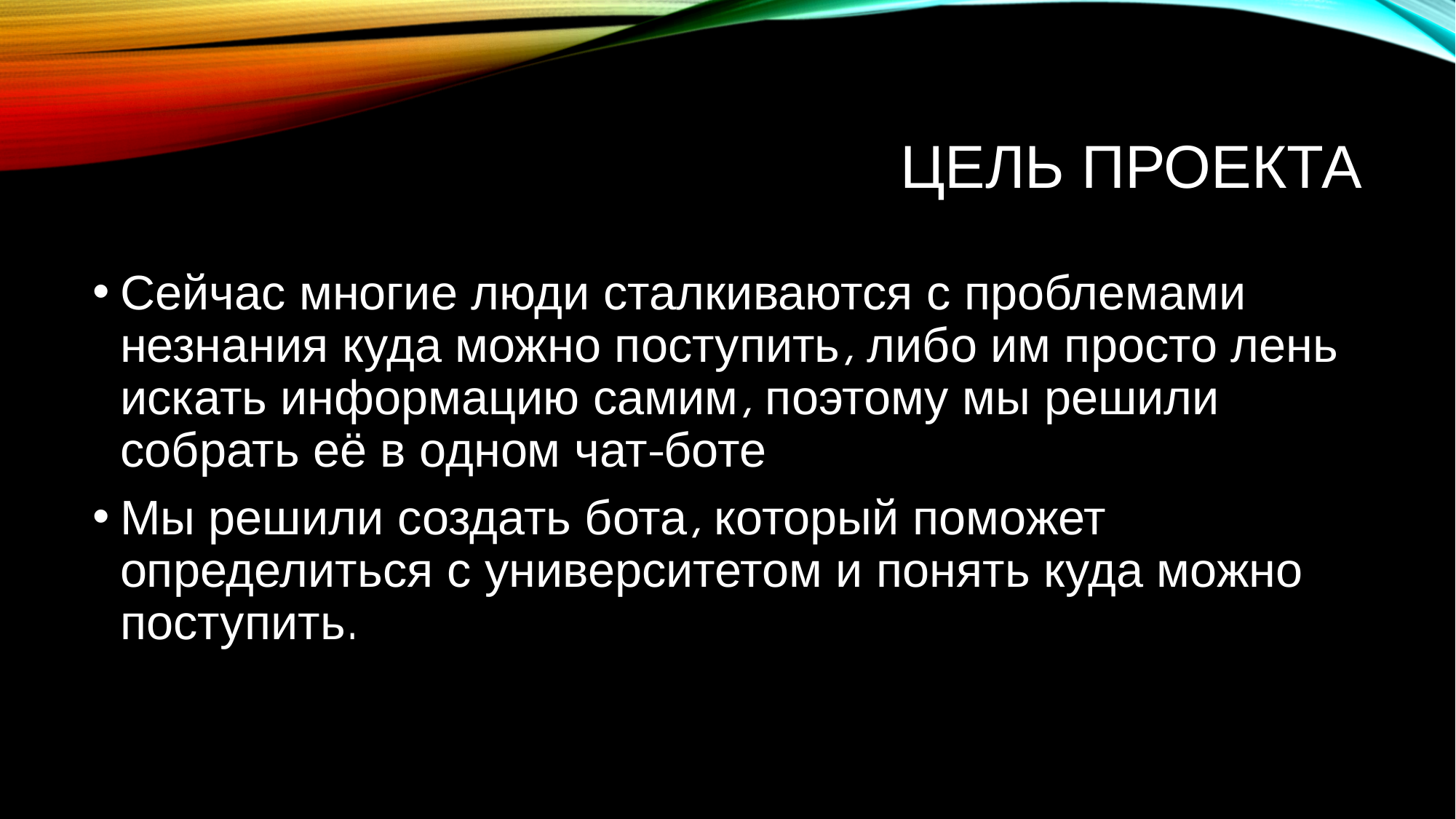

# Цель проекта
Сейчас многие люди сталкиваются с проблемами незнания куда можно поступить, либо им просто лень искать информацию самим, поэтому мы решили собрать её в одном чат-боте
Мы решили создать бота, который поможет определиться с университетом и понять куда можно поступить.